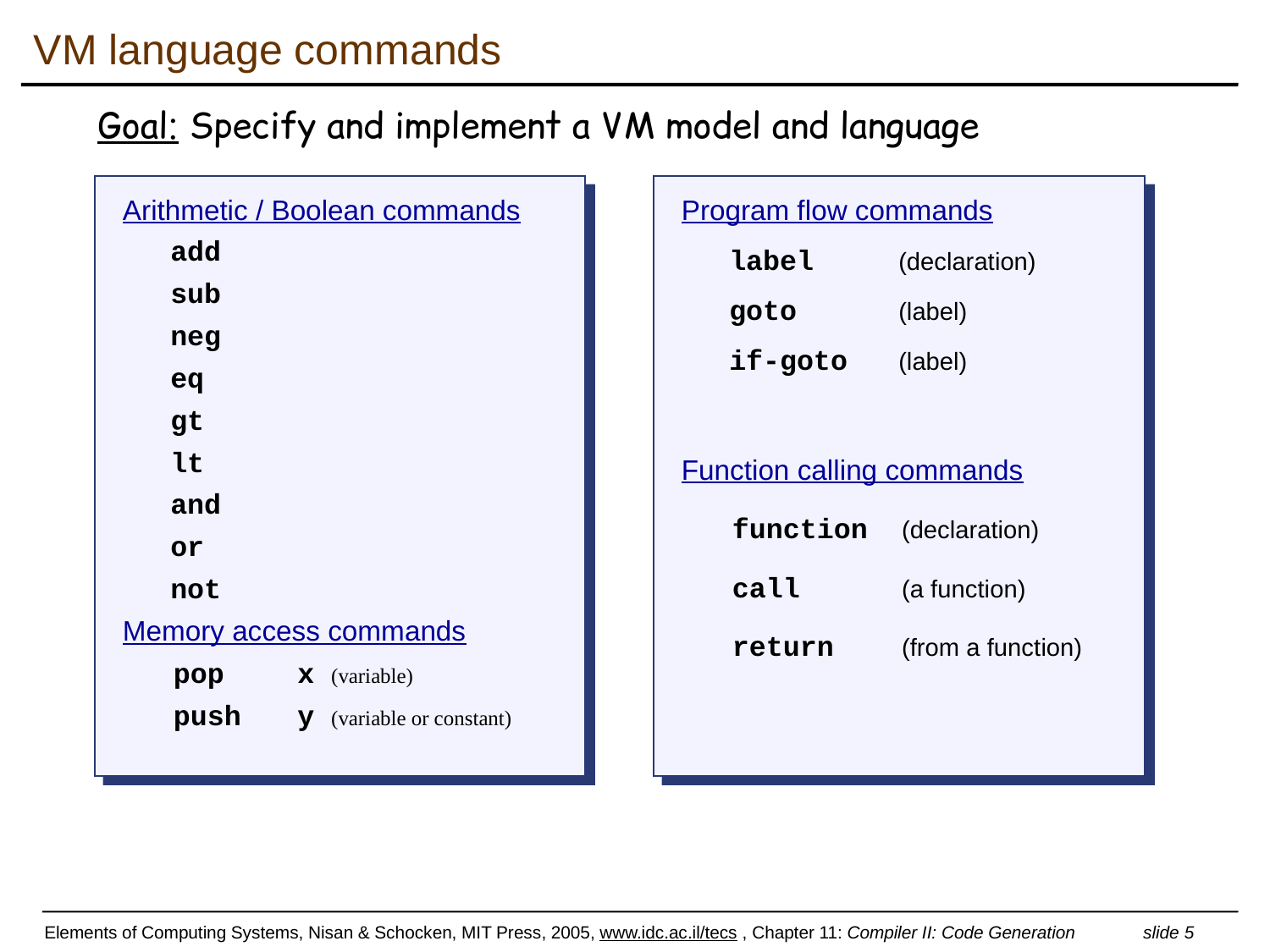

# VM language commands
Goal: Specify and implement a VM model and language
Arithmetic / Boolean commands
	add
	sub
	neg
	eq
	gt
	lt
	and
	or
	not
Memory access commands
   pop	x (variable)
   push	y (variable or constant)

Program flow commands
	label     (declaration)
	goto      (label)
	if-goto   (label)

Function calling commands
   function  (declaration)
   call      (a function)
   return    (from a function)